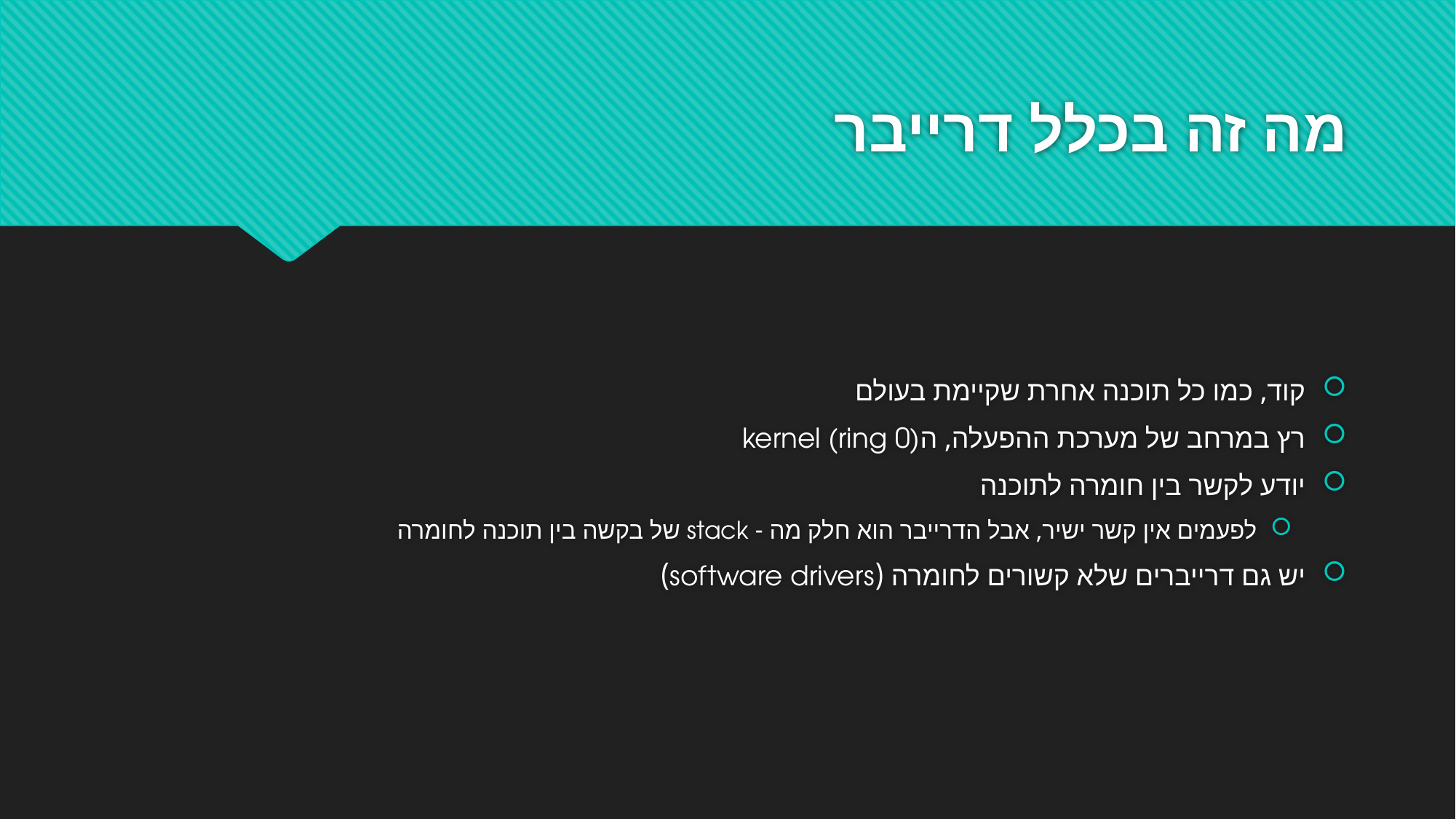

# מה זה בכלל דרייבר
קוד, כמו כל תוכנה אחרת שקיימת בעולם
רץ במרחב של מערכת ההפעלה, הkernel (ring 0)
יודע לקשר בין חומרה לתוכנה
לפעמים אין קשר ישיר, אבל הדרייבר הוא חלק מה - stack של בקשה בין תוכנה לחומרה
יש גם דרייברים שלא קשורים לחומרה (software drivers)